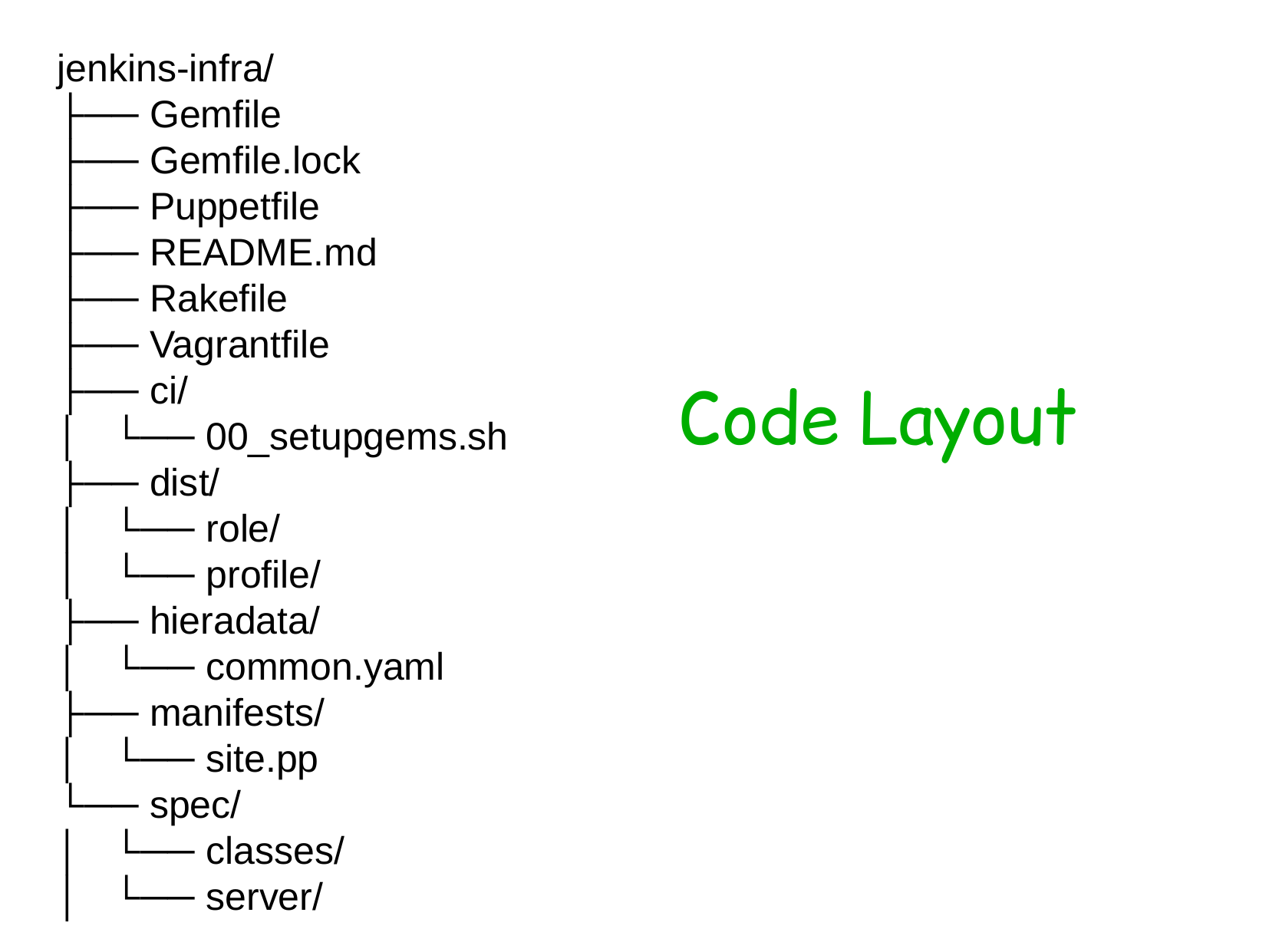

jenkins-infra/
├── Gemfile
├── Gemfile.lock
├── Puppetfile
├── README.md
├── Rakefile
├── Vagrantfile
├── ci/
│   └── 00_setupgems.sh
├── dist/
│   └── role/
│   └── profile/
├── hieradata/
│   └── common.yaml
├── manifests/
│   └── site.pp
└── spec/
│   └── classes/
│   └── server/

Code Layout